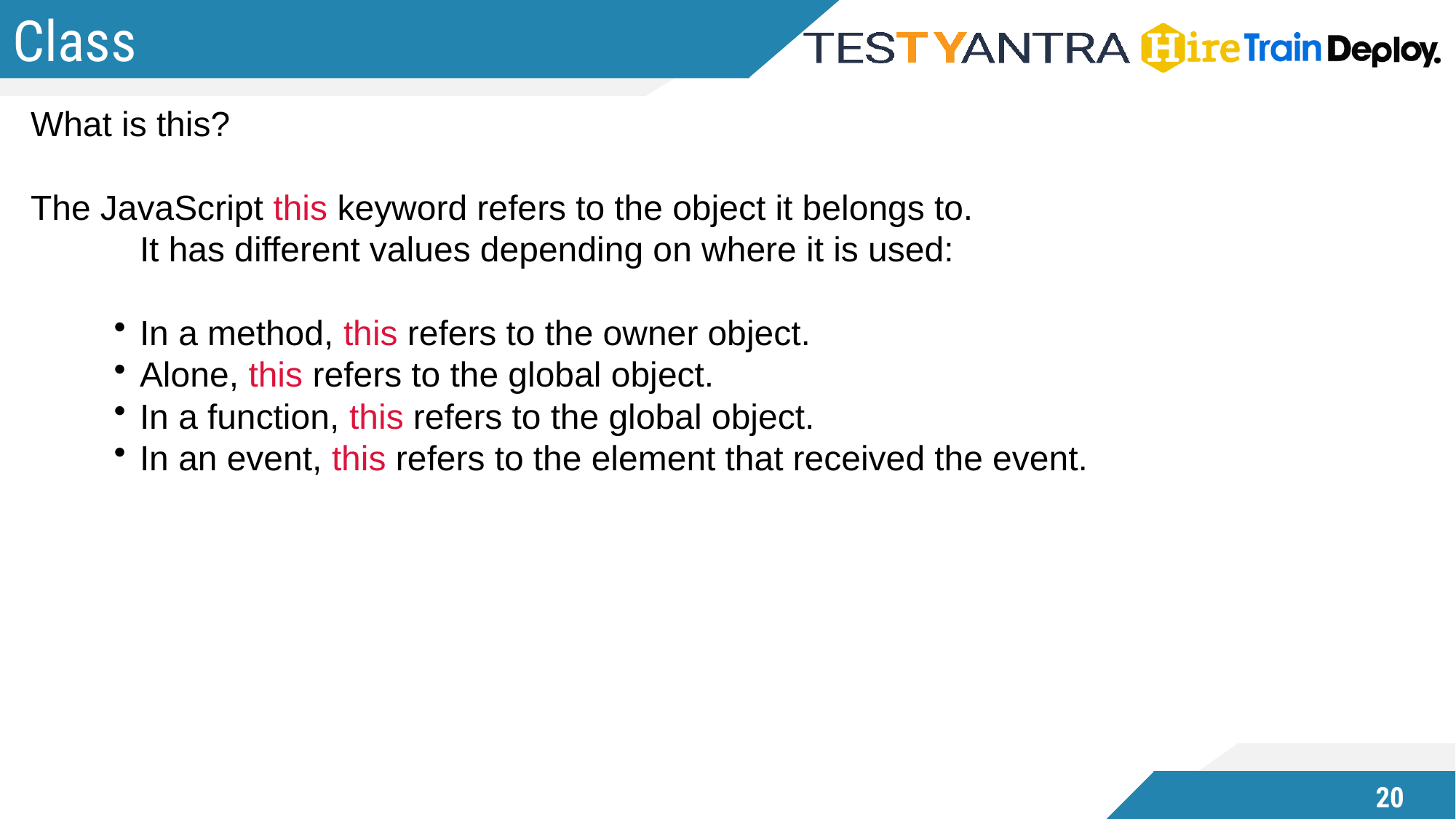

# Class
What is this?

The JavaScript this keyword refers to the object it belongs to.
	It has different values depending on where it is used:

In a method, this refers to the owner object.
Alone, this refers to the global object.
In a function, this refers to the global object.
In an event, this refers to the element that received the event.

20